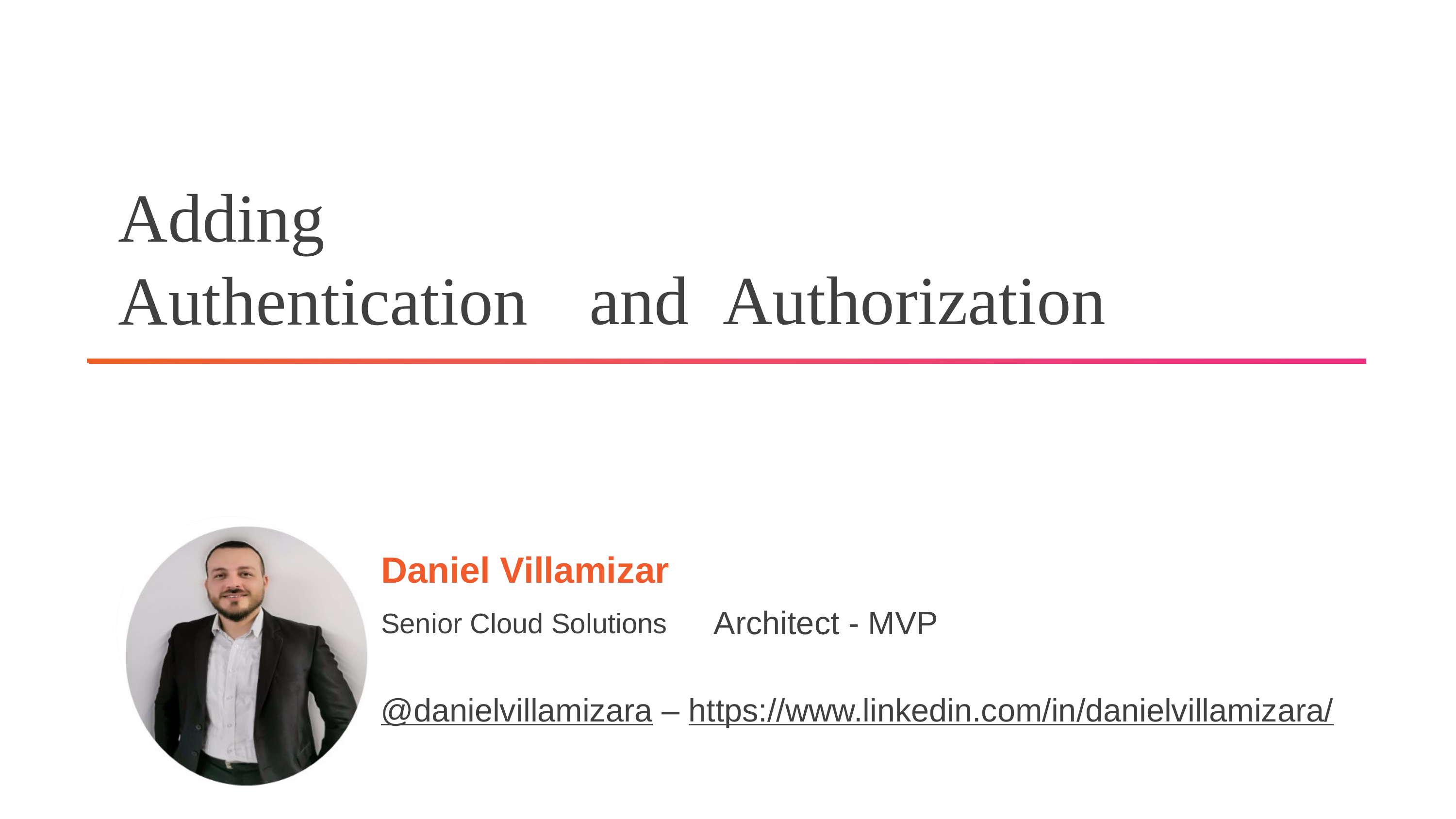

Adding
Authentication
and
Authorization

Daniel Villamizar
Senior Cloud Solutions
Architect - MVP
@danielvillamizara – https://www.linkedin.com/in/danielvillamizara/